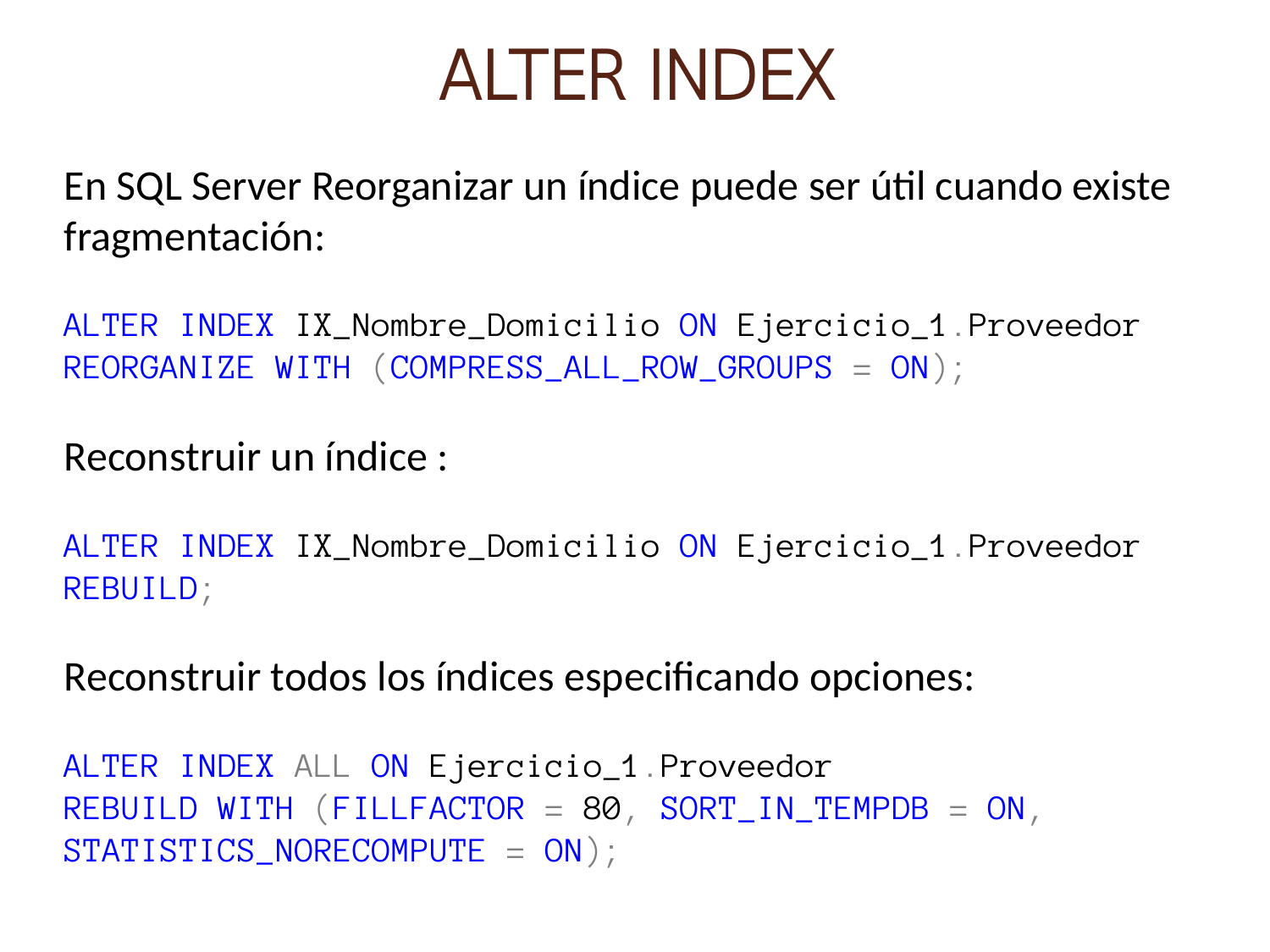

# ALTER INDEX
En SQL Server Reorganizar un índice puede ser útil cuando existe fragmentación:

ALTER INDEX IX_Nombre_Domicilio ON Ejercicio_1.Proveedor REORGANIZE WITH (COMPRESS_ALL_ROW_GROUPS = ON);

Reconstruir un índice :

ALTER INDEX IX_Nombre_Domicilio ON Ejercicio_1.Proveedor REBUILD;

Reconstruir todos los índices especificando opciones:

ALTER INDEX ALL ON Ejercicio_1.Proveedor
REBUILD WITH (FILLFACTOR = 80, SORT_IN_TEMPDB = ON, STATISTICS_NORECOMPUTE = ON);